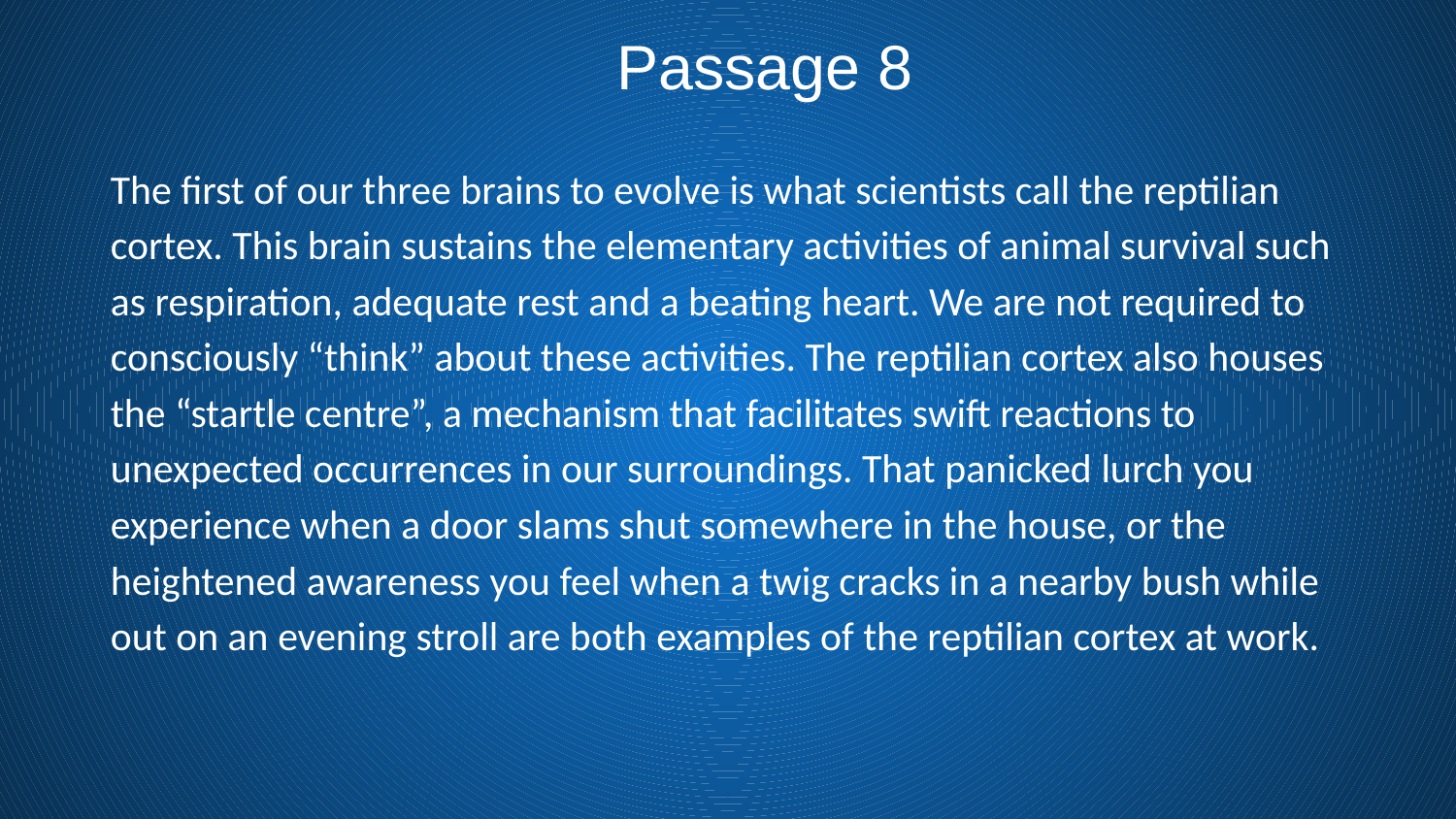

Passage 8
The first of our three brains to evolve is what scientists call the reptilian cortex. This brain sustains the elementary activities of animal survival such as respiration, adequate rest and a beating heart. We are not required to consciously “think” about these activities. The reptilian cortex also houses the “startle centre”, a mechanism that facilitates swift reactions to unexpected occurrences in our surroundings. That panicked lurch you experience when a door slams shut somewhere in the house, or the heightened awareness you feel when a twig cracks in a nearby bush while out on an evening stroll are both examples of the reptilian cortex at work.